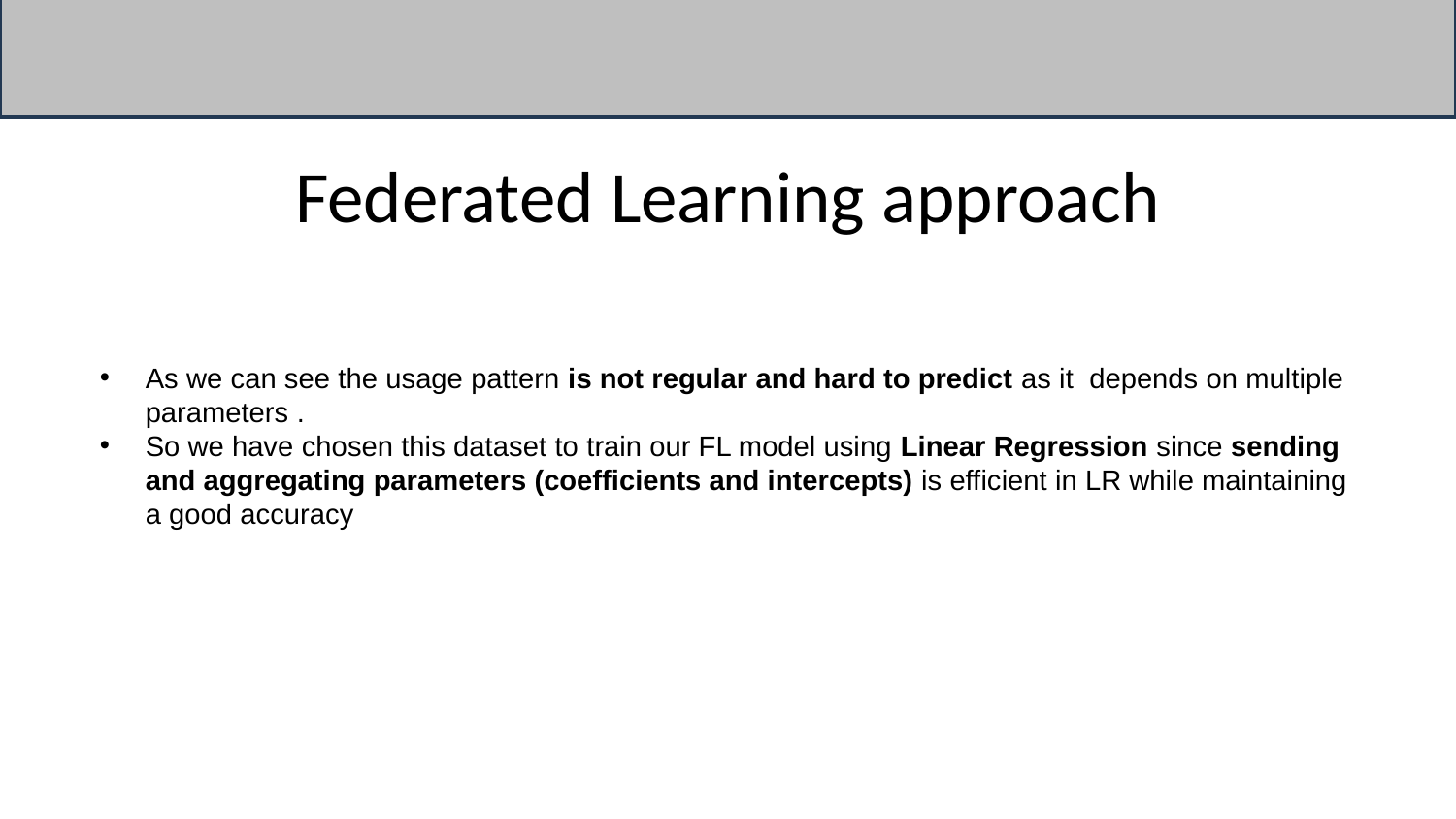

# Federated Learning approach
As we can see the usage pattern is not regular and hard to predict as it  depends on multiple parameters .
So we have chosen this dataset to train our FL model using Linear Regression since sending and aggregating parameters (coefficients and intercepts) is efficient in LR while maintaining a good accuracy